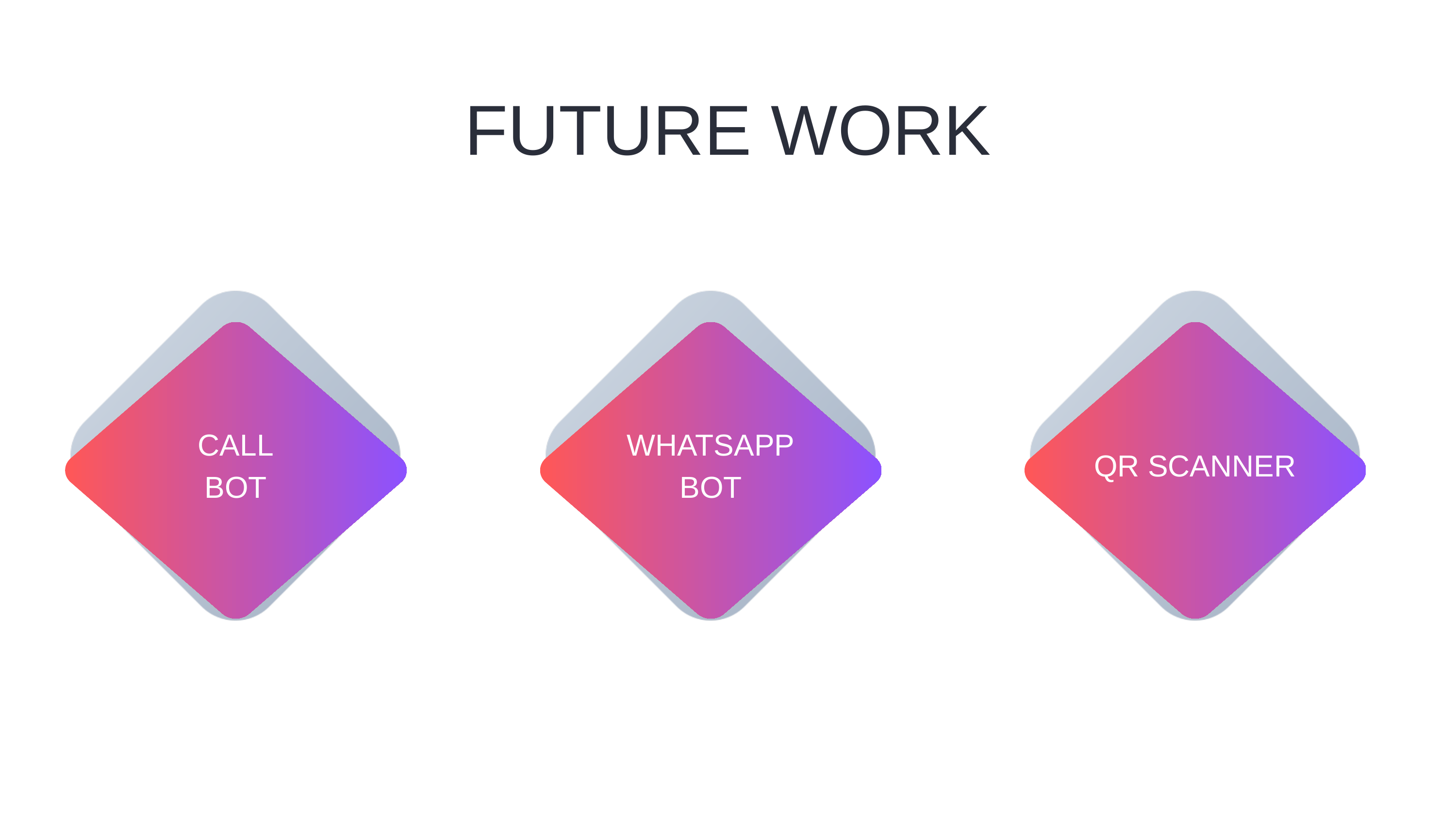

FUTURE WORK

CALL
BOT

WHATSAPP
BOT

QR SCANNER